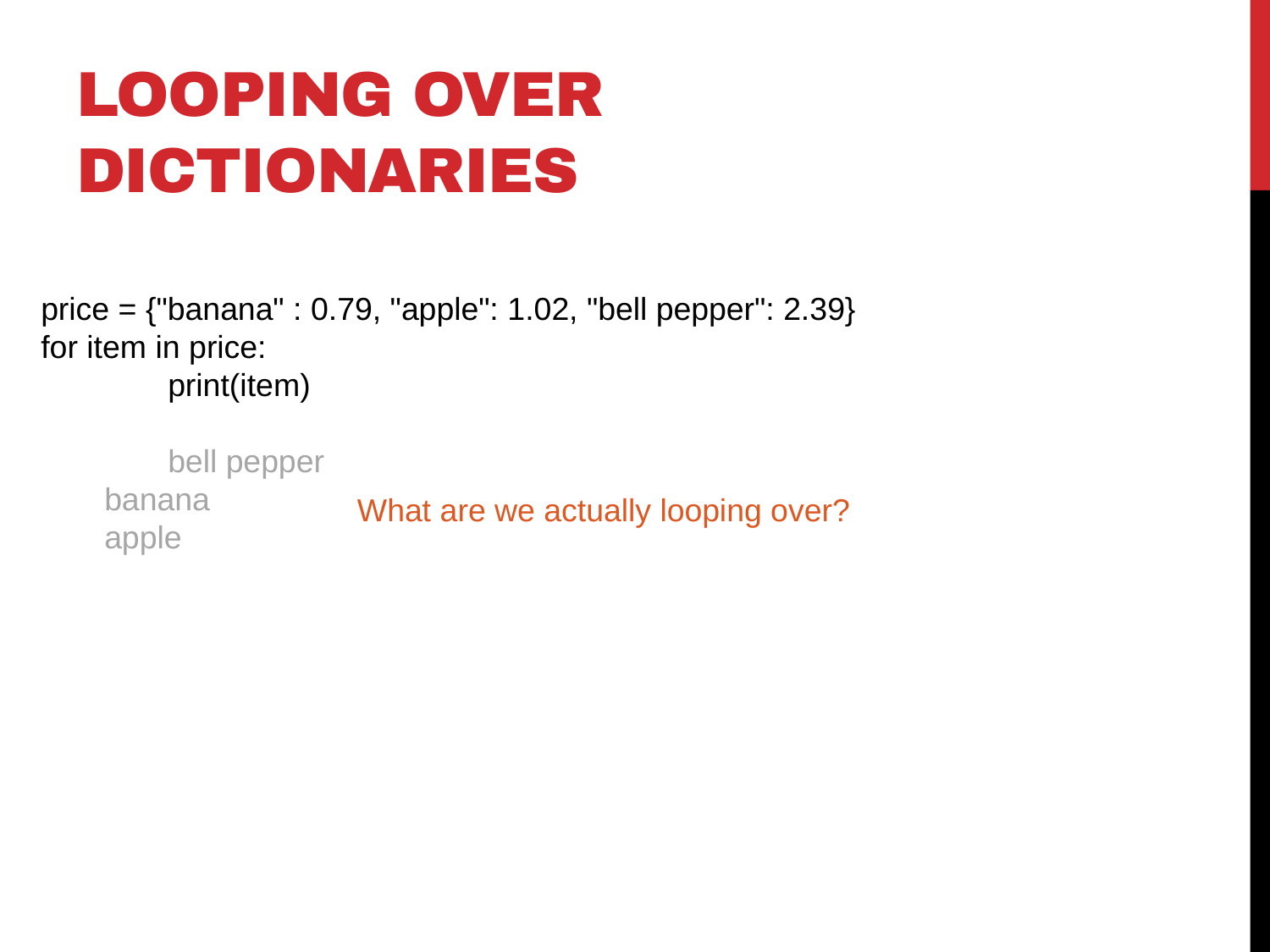

# looping over dictionaries
price = {"banana" : 0.79, "apple": 1.02, "bell pepper": 2.39}
for item in price:
	print(item)

	bell pepper
banana
apple
What are we actually looping over?